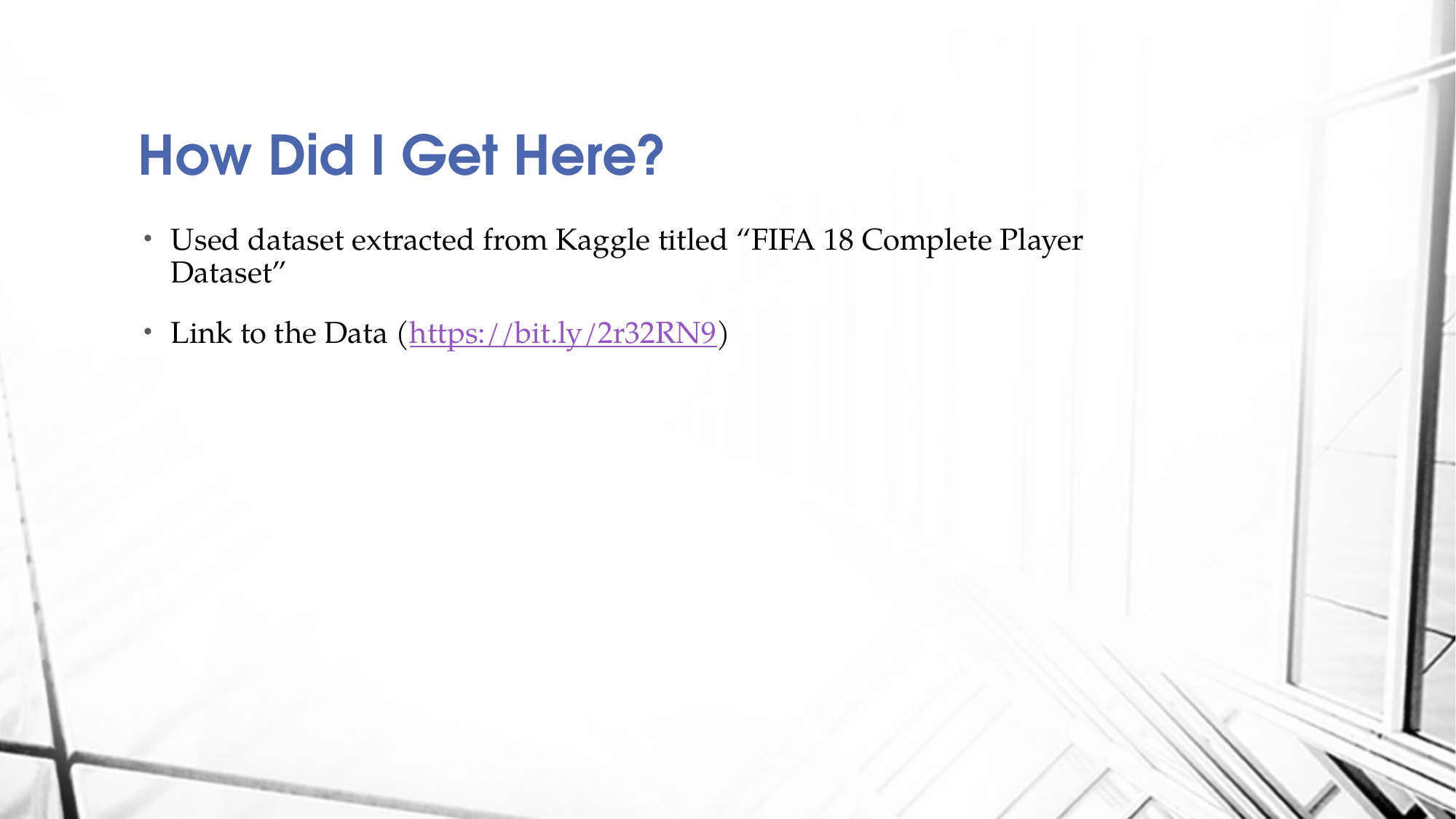

# How Did I Get Here?
Used dataset extracted from Kaggle titled “FIFA 18 Complete Player Dataset”
Link to the Data (https://bit.ly/2r32RN9)